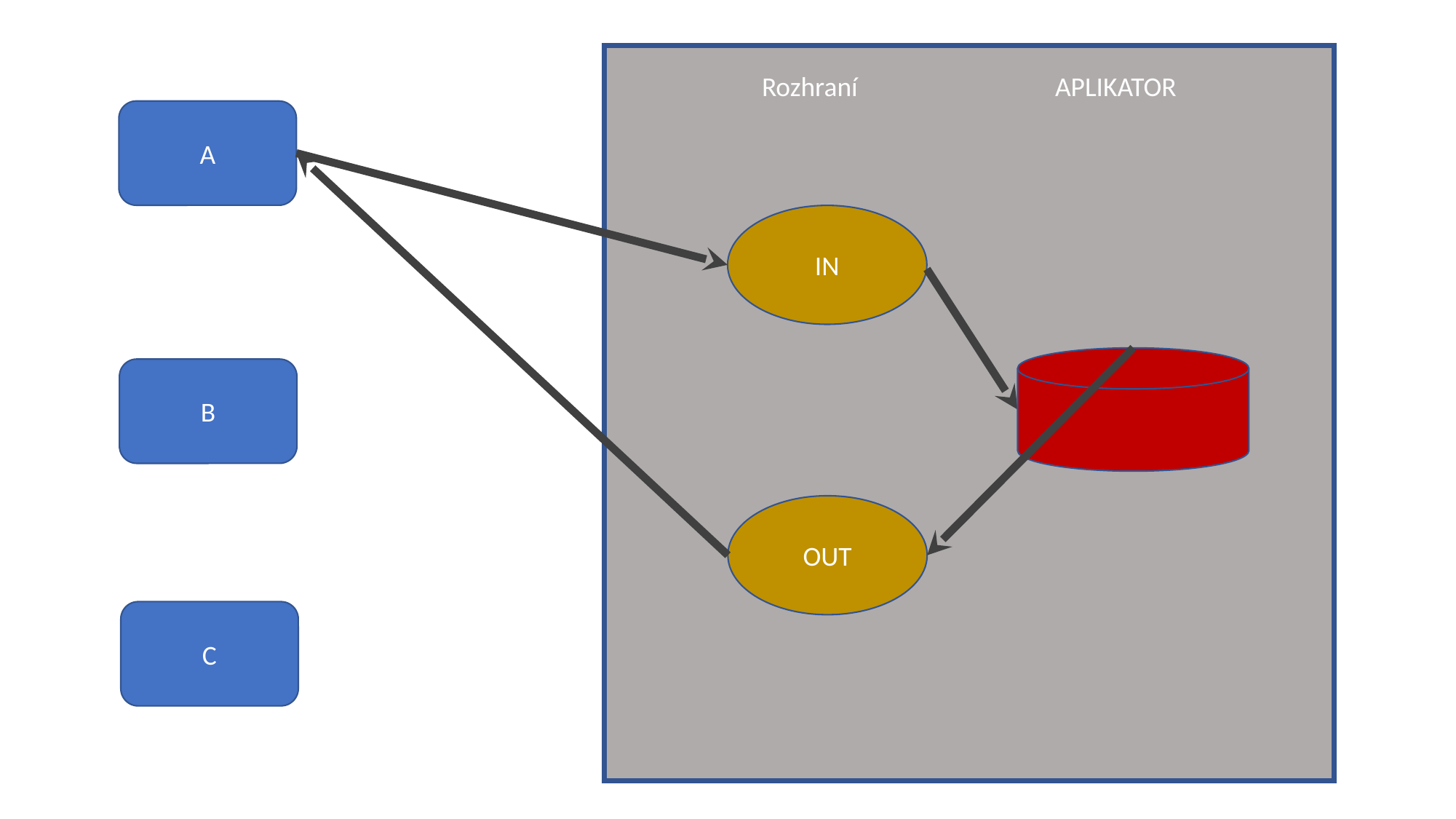

Rozhraní                                APLIKATOR

A
IN

B
OUT
C